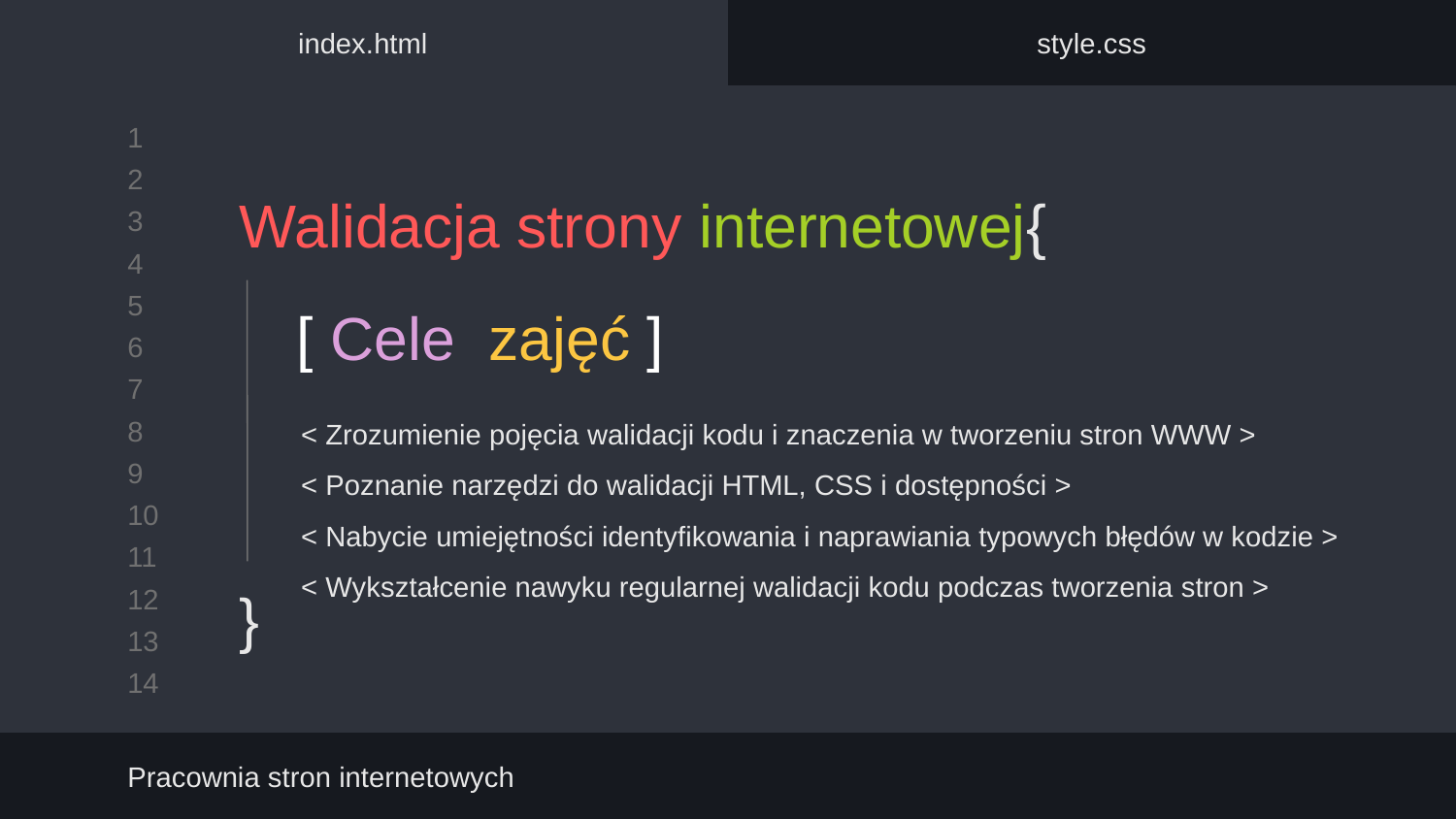

index.html
style.css
# Walidacja strony internetowej{
}
[ Cele  zajęć ]
< Zrozumienie pojęcia walidacji kodu i znaczenia w tworzeniu stron WWW >
< Poznanie narzędzi do walidacji HTML, CSS i dostępności >
< Nabycie umiejętności identyfikowania i naprawiania typowych błędów w kodzie >
< Wykształcenie nawyku regularnej walidacji kodu podczas tworzenia stron >
Pracownia stron internetowych